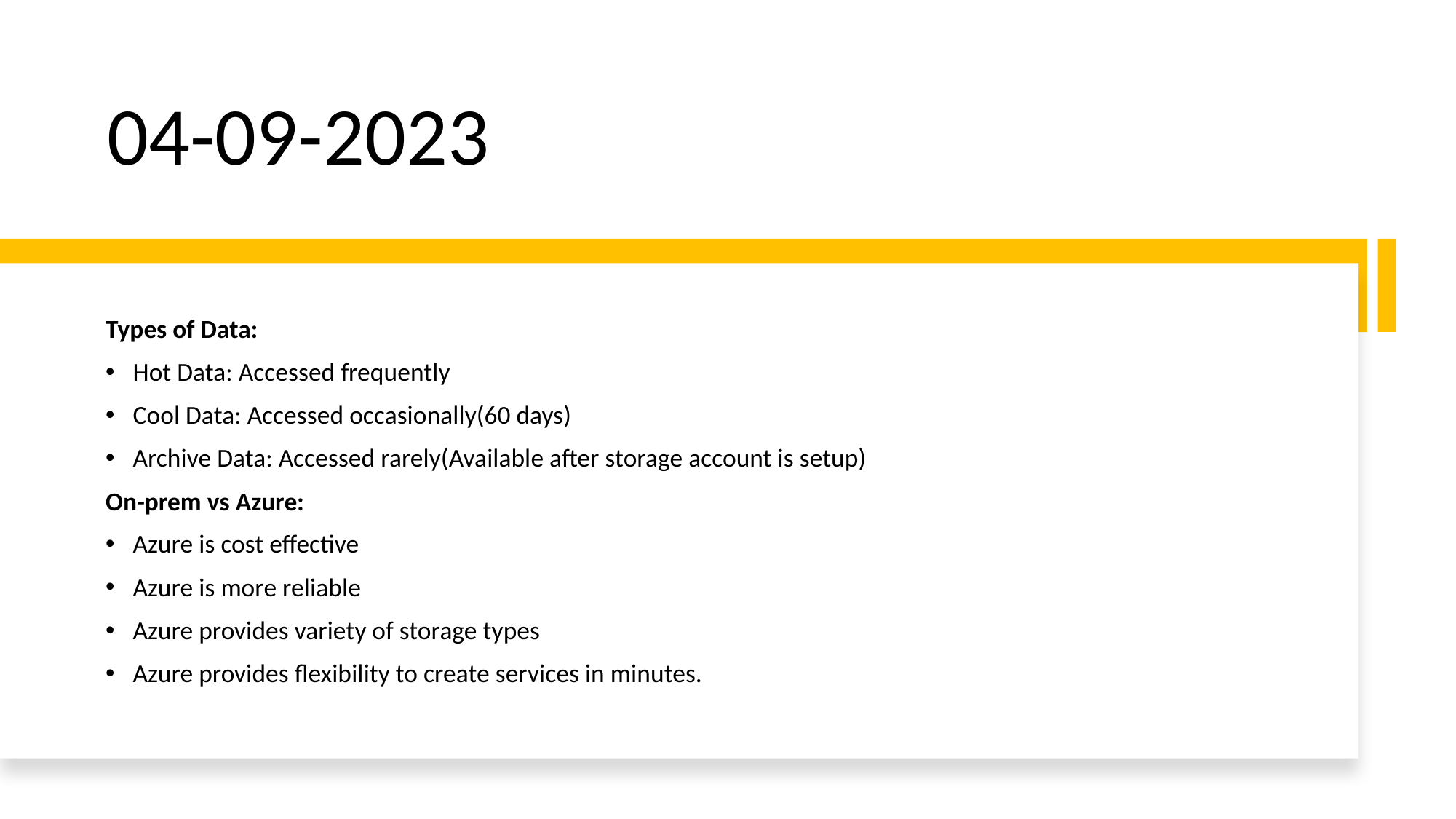

# 04-09-2023

Types of Data:
Hot Data: Accessed frequently
Cool Data: Accessed occasionally(60 days)
Archive Data: Accessed rarely(Available after storage account is setup)
On-prem vs Azure:
Azure is cost effective
Azure is more reliable
Azure provides variety of storage types
Azure provides flexibility to create services in minutes.